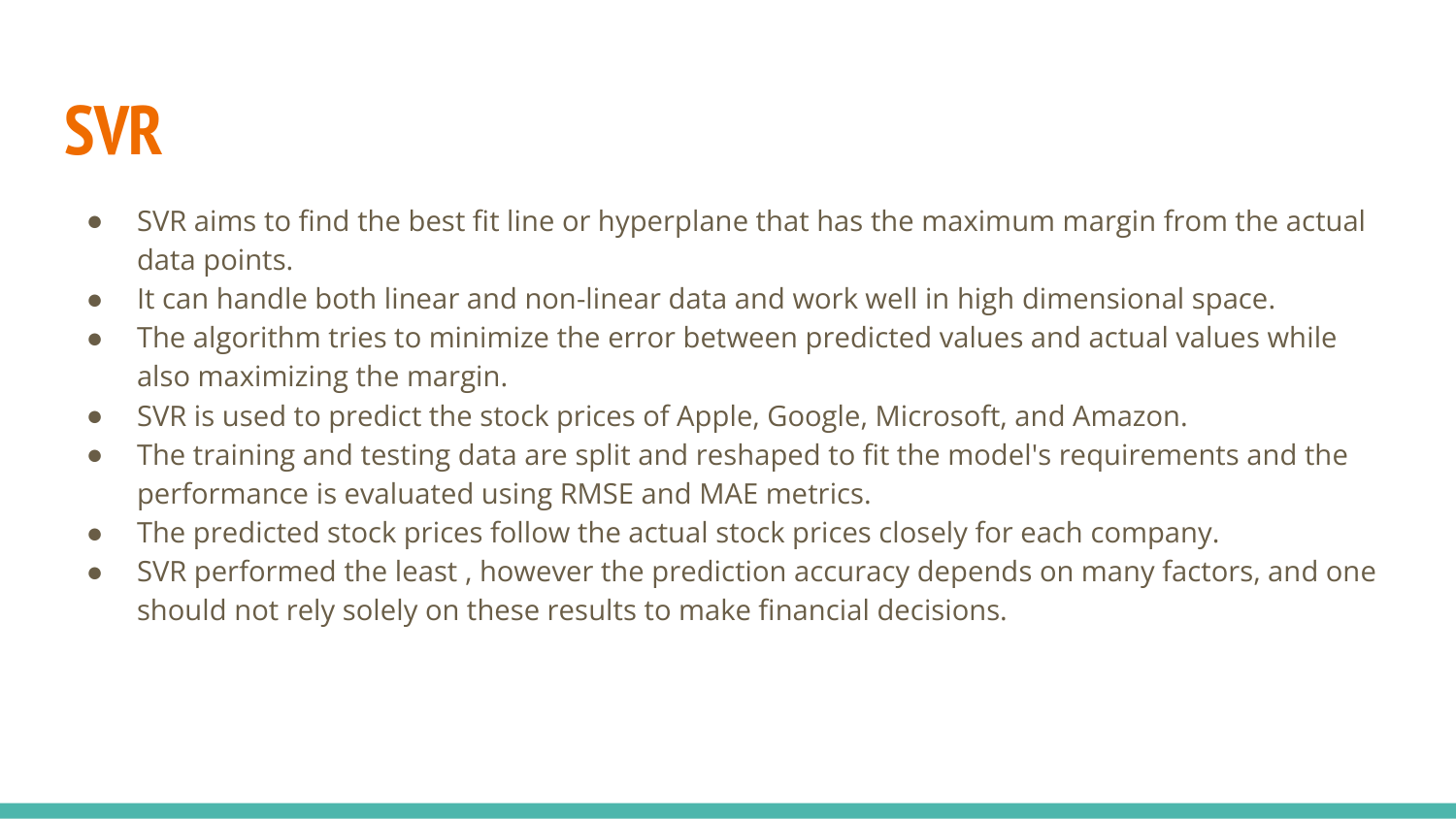

# SVR
SVR aims to find the best fit line or hyperplane that has the maximum margin from the actual data points.
It can handle both linear and non-linear data and work well in high dimensional space.
The algorithm tries to minimize the error between predicted values and actual values while also maximizing the margin.
SVR is used to predict the stock prices of Apple, Google, Microsoft, and Amazon.
The training and testing data are split and reshaped to fit the model's requirements and the performance is evaluated using RMSE and MAE metrics.
The predicted stock prices follow the actual stock prices closely for each company.
SVR performed the least , however the prediction accuracy depends on many factors, and one should not rely solely on these results to make financial decisions.